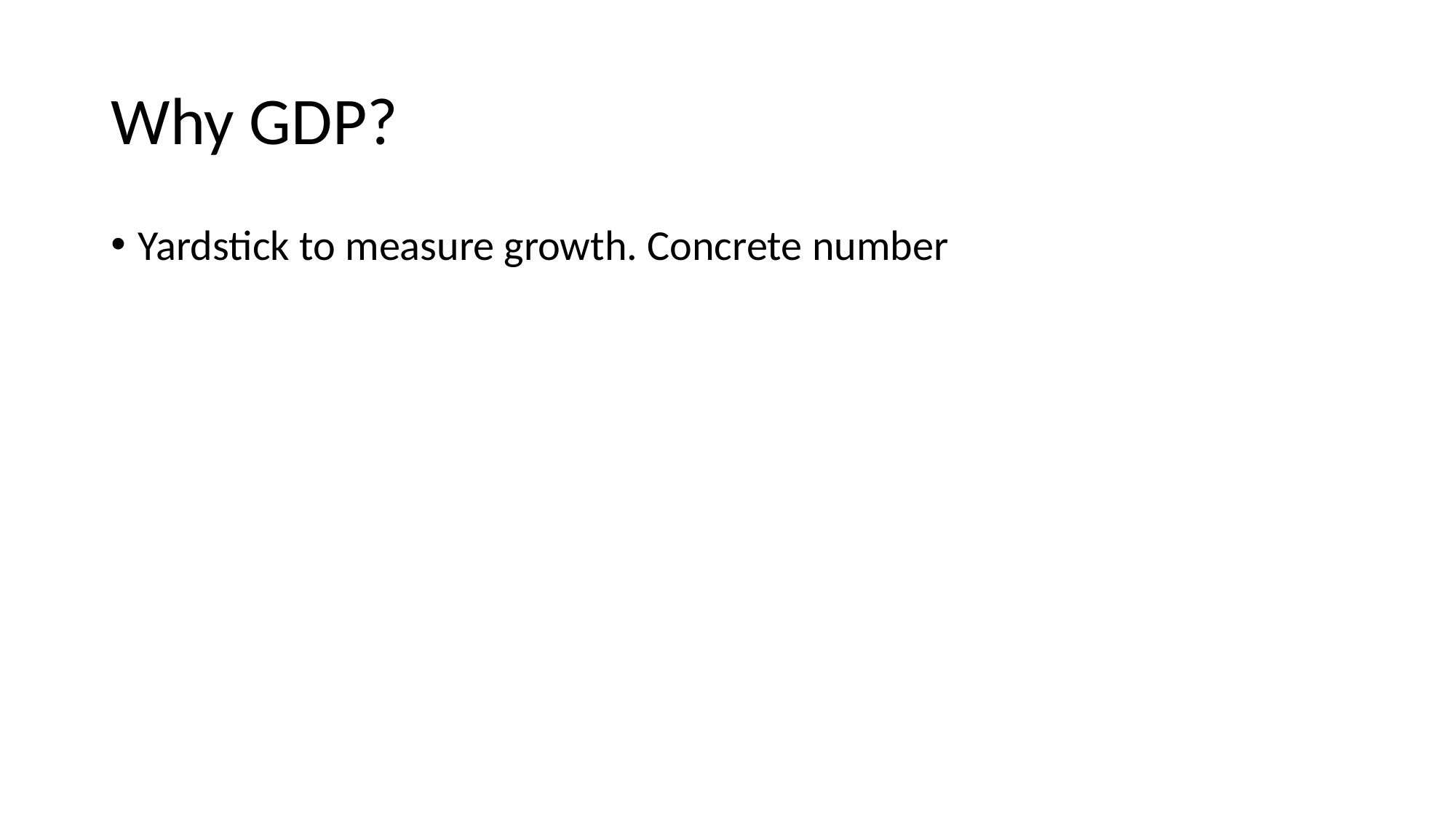

# Why GDP?
Yardstick to measure growth. Concrete number